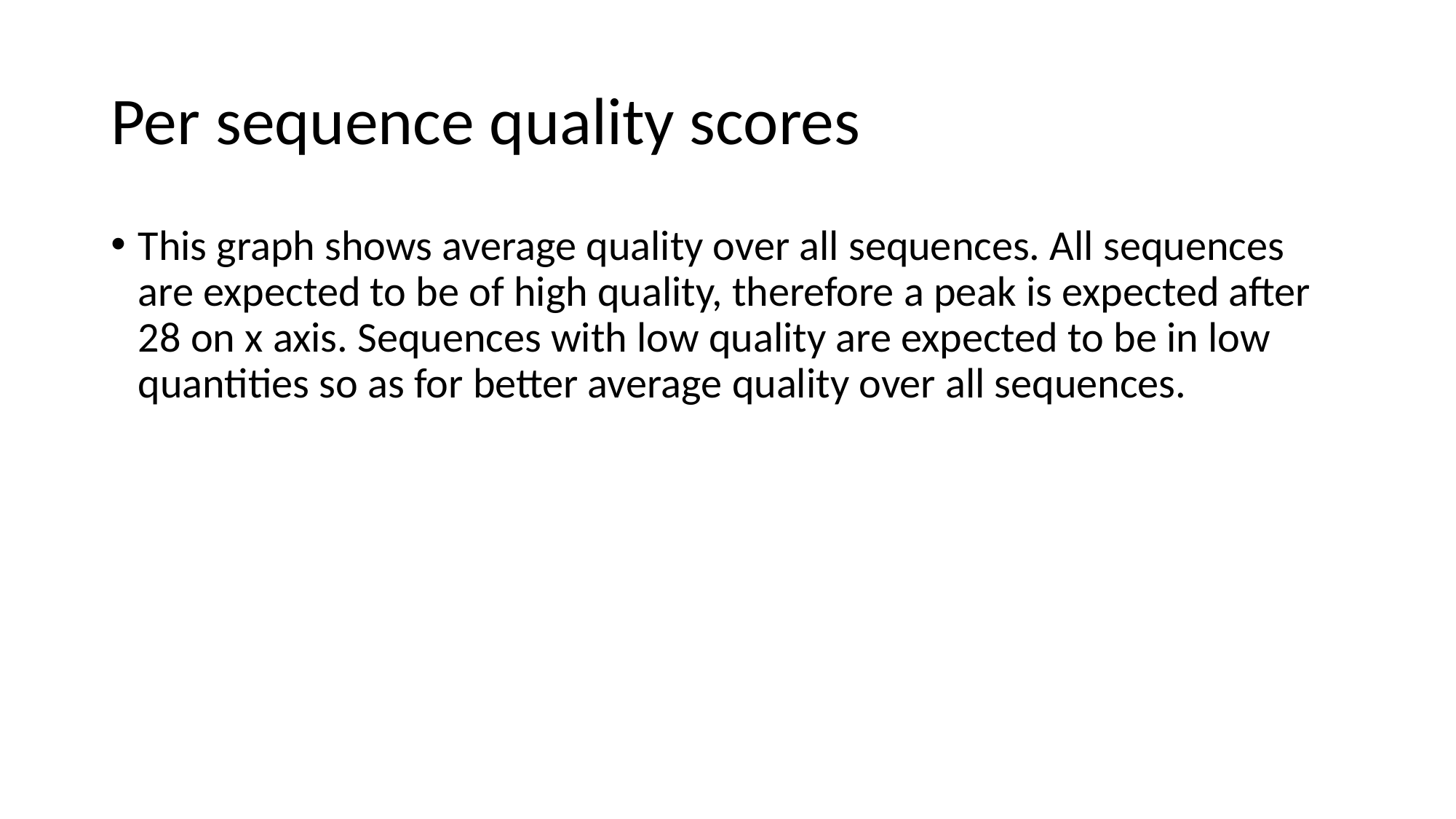

# Per sequence quality scores
This graph shows average quality over all sequences. All sequences are expected to be of high quality, therefore a peak is expected after 28 on x axis. Sequences with low quality are expected to be in low quantities so as for better average quality over all sequences.